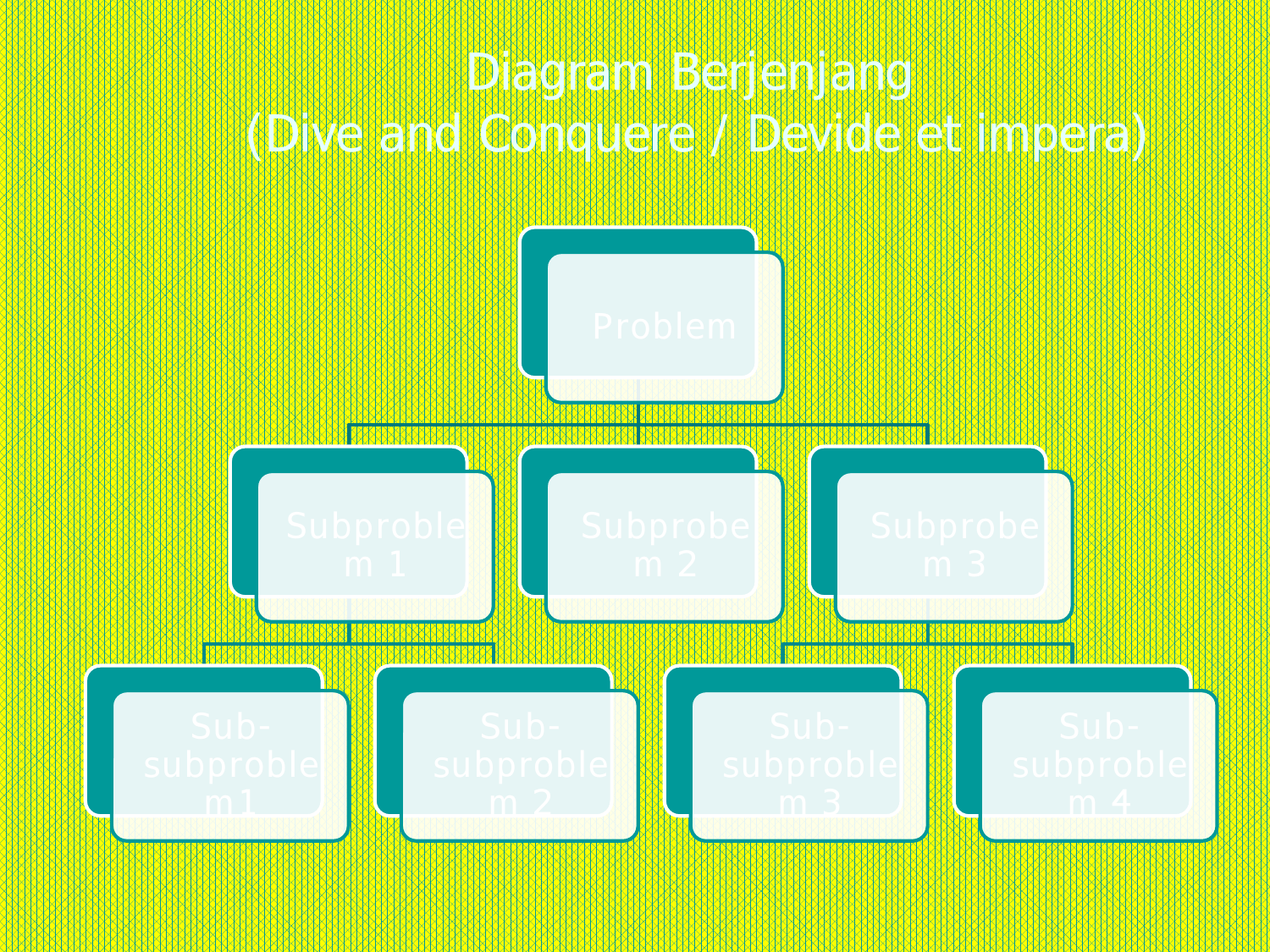

# Diagram Berjenjang (Dive and Conquere / Devide et impera)
Problem
Subproblem 1
Sub-subproblem1
Sub-subproblem 2
Subprobem 2
Subprobem 3
Sub-subproblem 3
Sub-subproblem 4